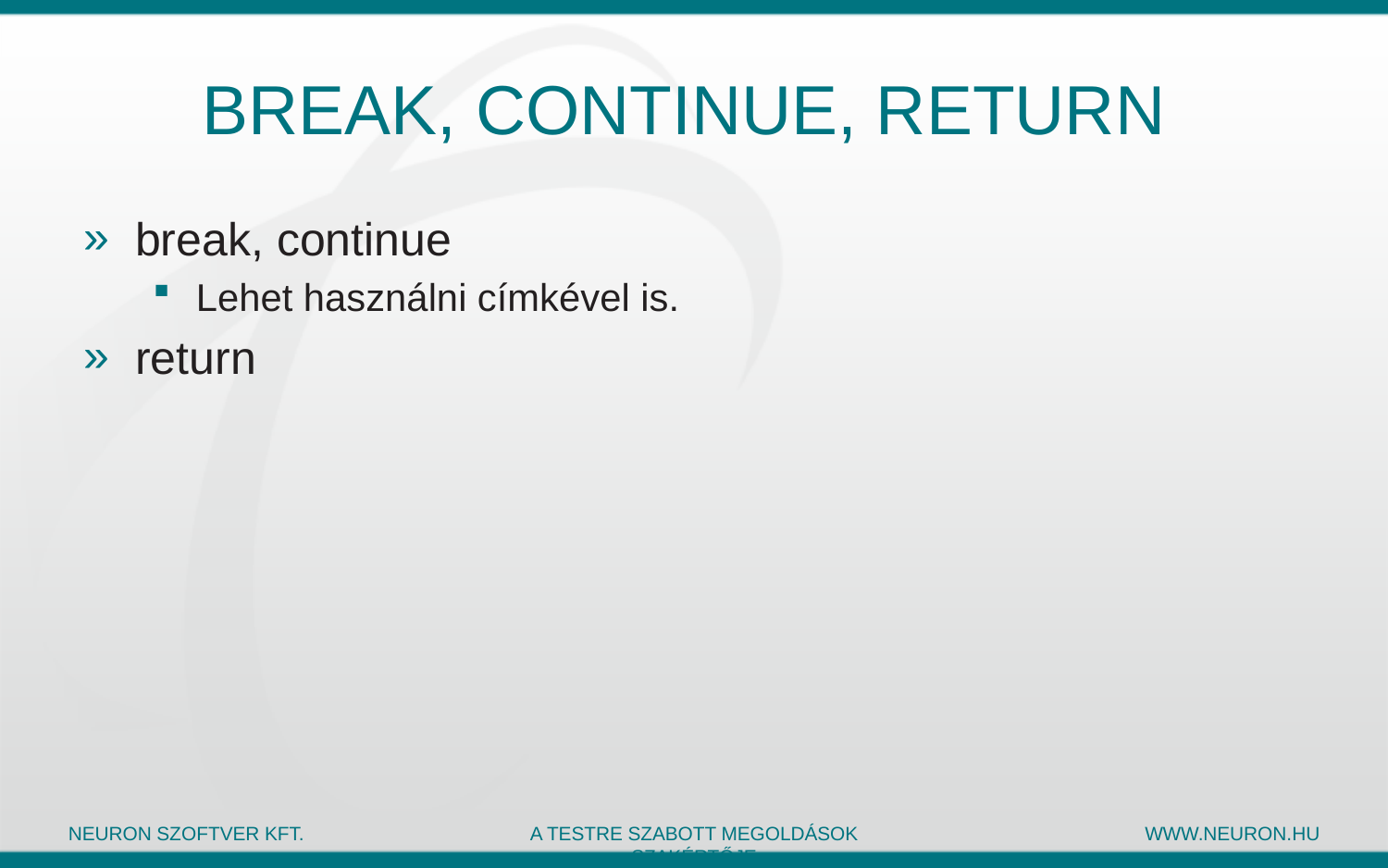

# Break, continue, return
break, continue
Lehet használni címkével is.
return